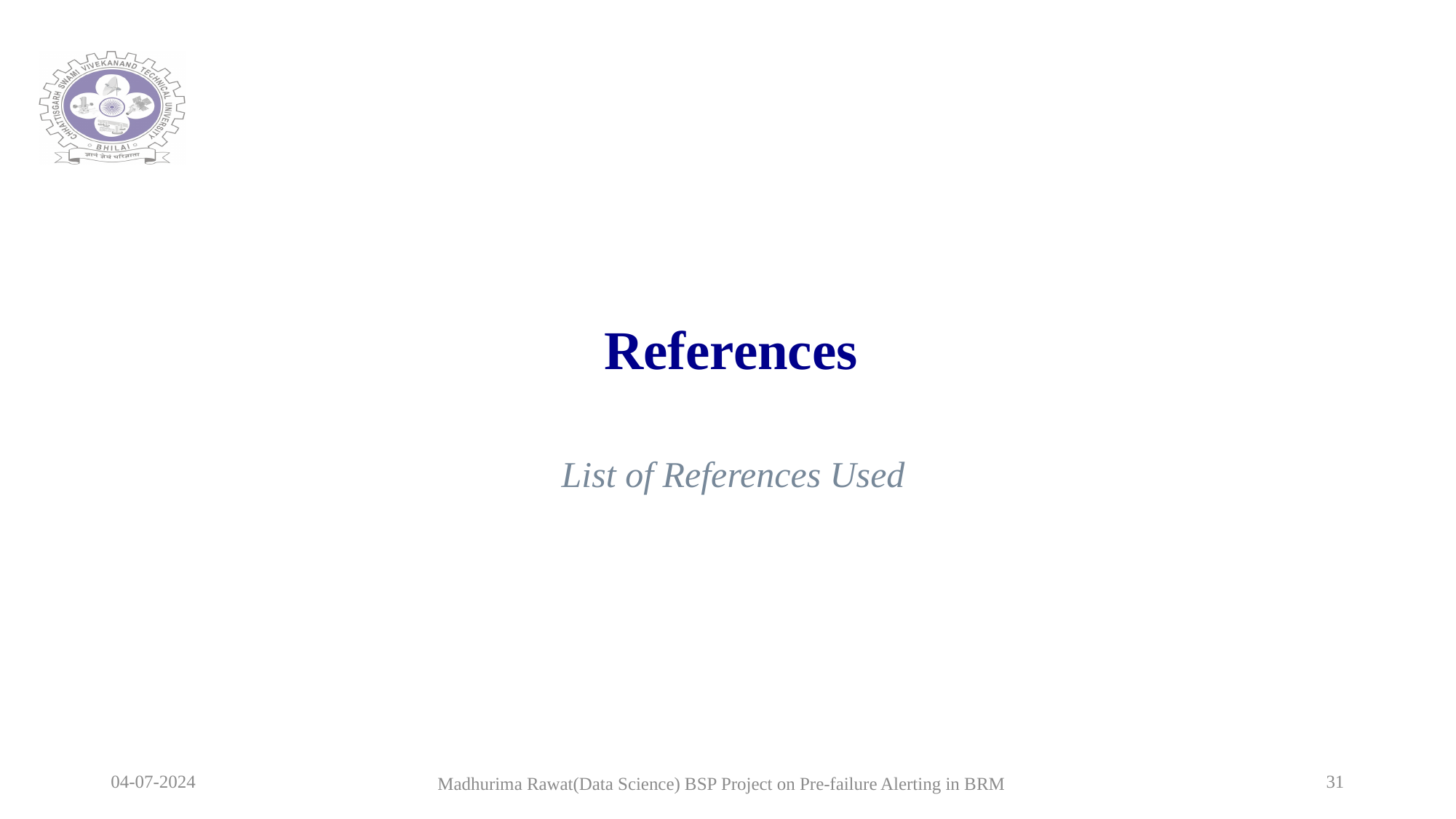

# References
List of References Used
Madhurima Rawat(Data Science) BSP Project on Pre-failure Alerting in BRM
04-07-2024
31